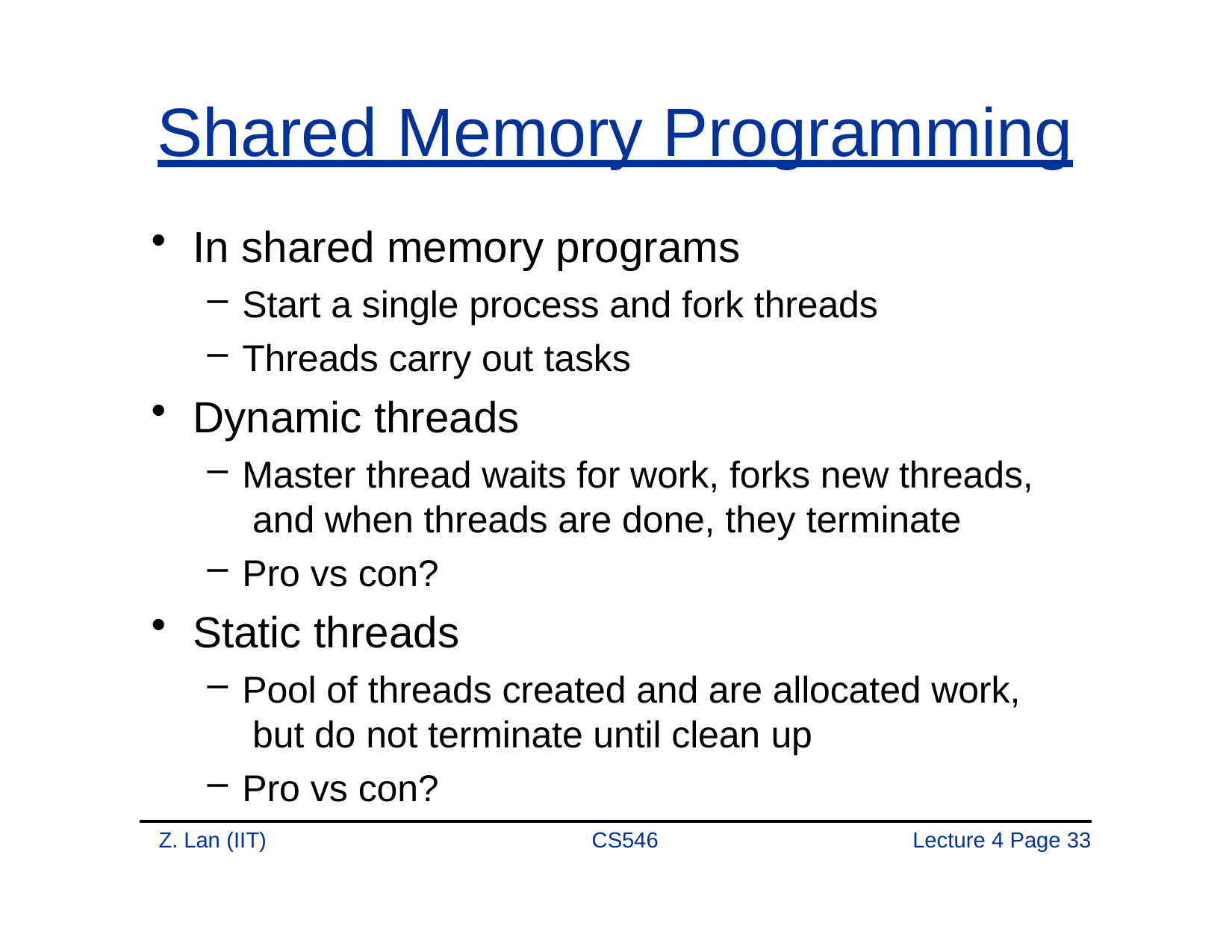

# Shared Memory Programming
In shared memory programs
Start a single process and fork threads
Threads carry out tasks
Dynamic threads
Master thread waits for work, forks new threads,  and when threads are done, they terminate
Pro vs con?
Static threads
Pool of threads created and are allocated work,  but do not terminate until clean up
Pro vs con?

Z. Lan (IIT)
CS546
Lecture 4 Page 33